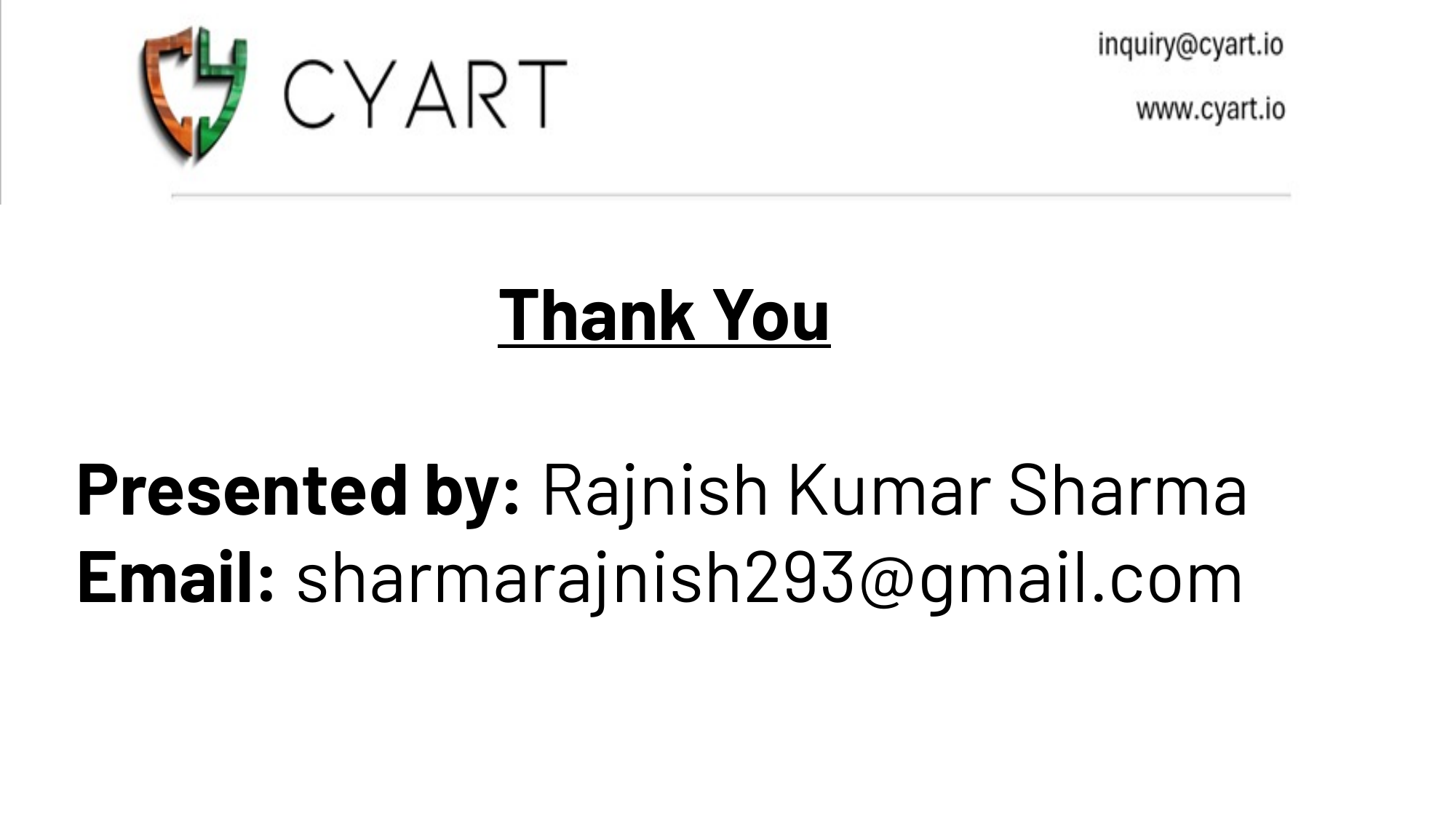

Thank You
Presented by: Rajnish Kumar Sharma
Email: sharmarajnish293@gmail.com